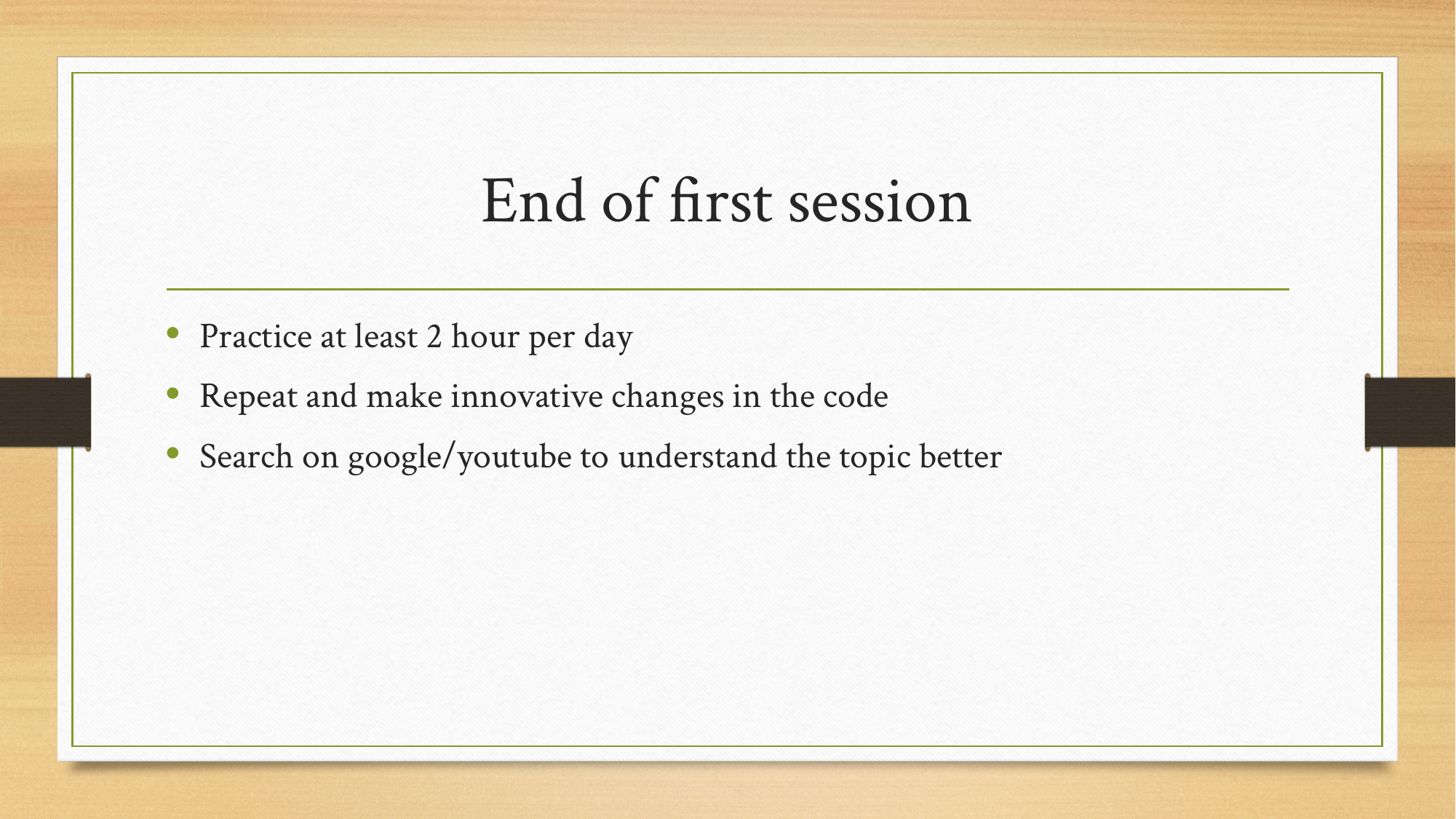

# End of first session
Practice at least 2 hour per day
Repeat and make innovative changes in the code
Search on google/youtube to understand the topic better